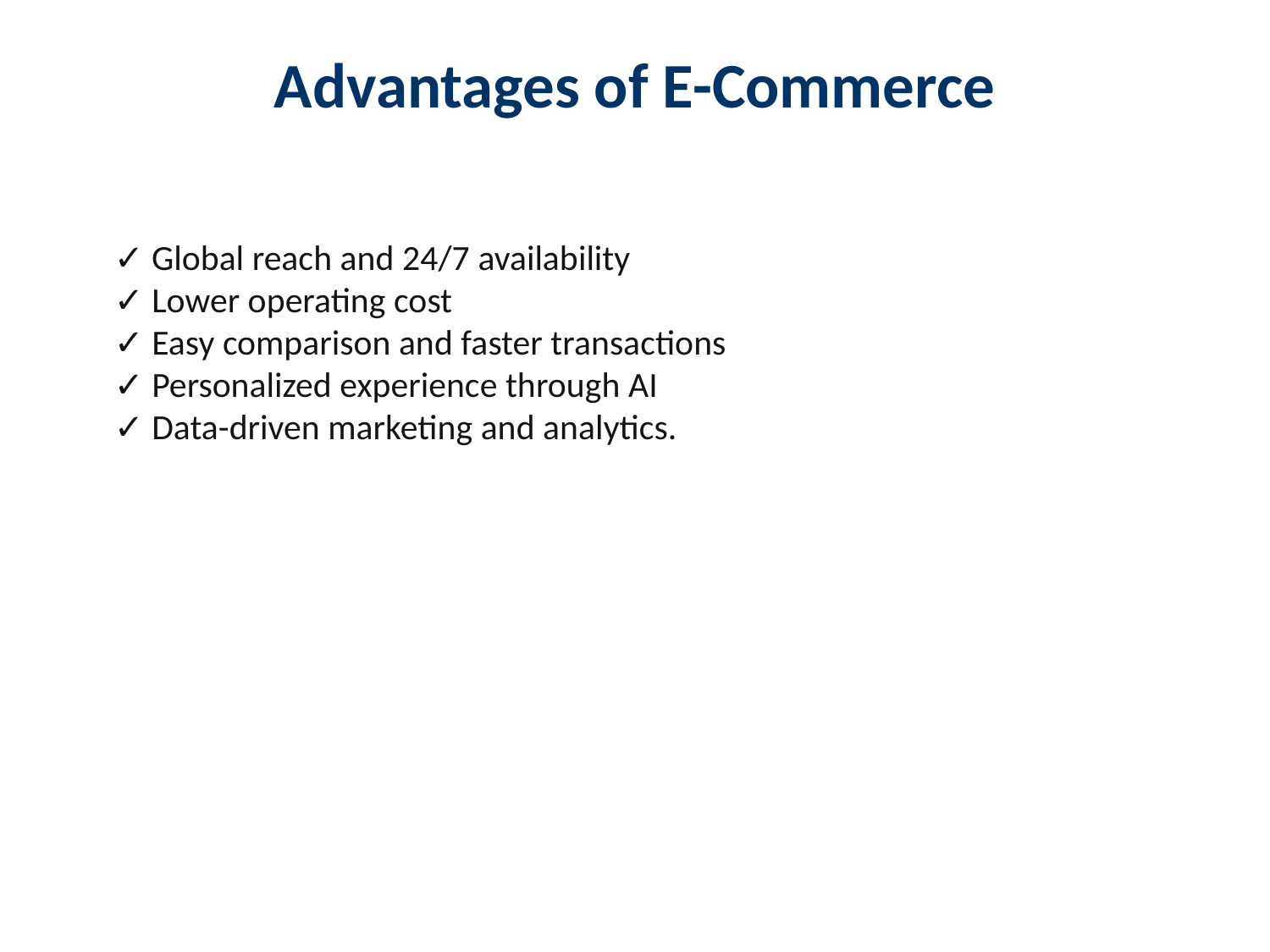

Advantages of E-Commerce

✓ Global reach and 24/7 availability
✓ Lower operating cost
✓ Easy comparison and faster transactions
✓ Personalized experience through AI
✓ Data-driven marketing and analytics.